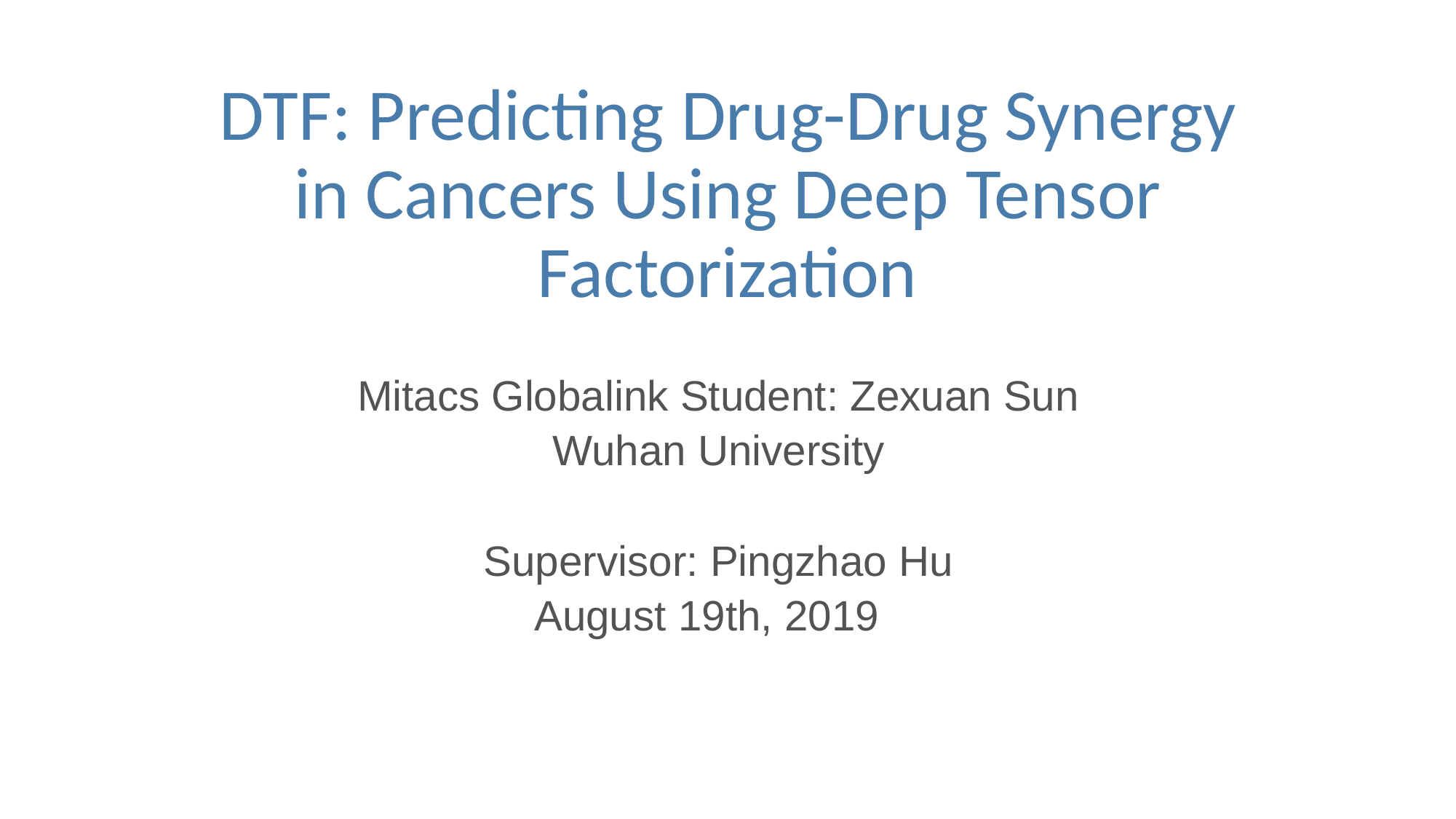

# DTF: Predicting Drug-Drug Synergy in Cancers Using Deep Tensor Factorization
Mitacs Globalink Student: Zexuan Sun
Wuhan University

Supervisor: Pingzhao Hu
August 19th, 2019